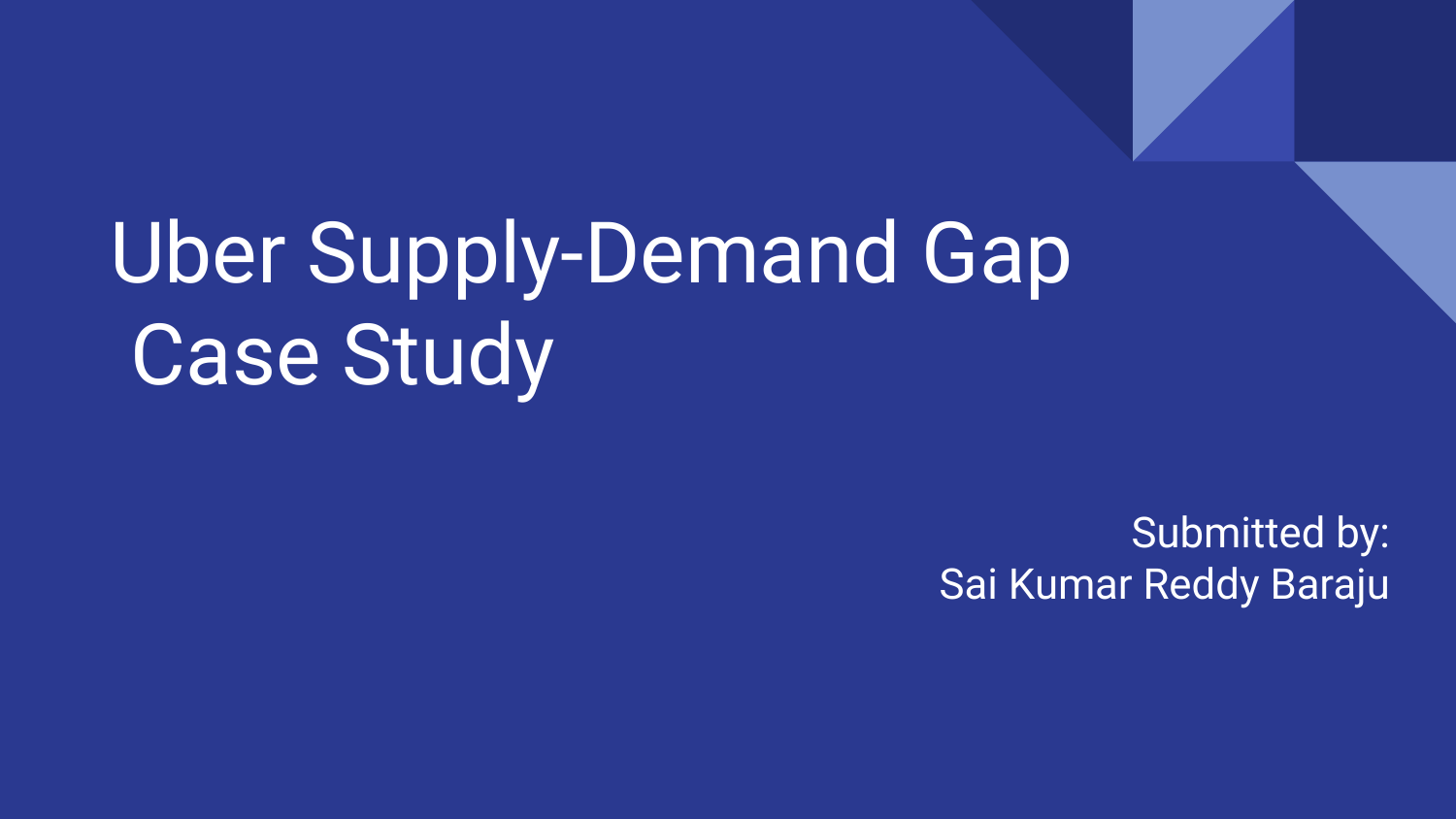

# Uber Supply-Demand Gap
 Case Study
Submitted by:
Sai Kumar Reddy Baraju